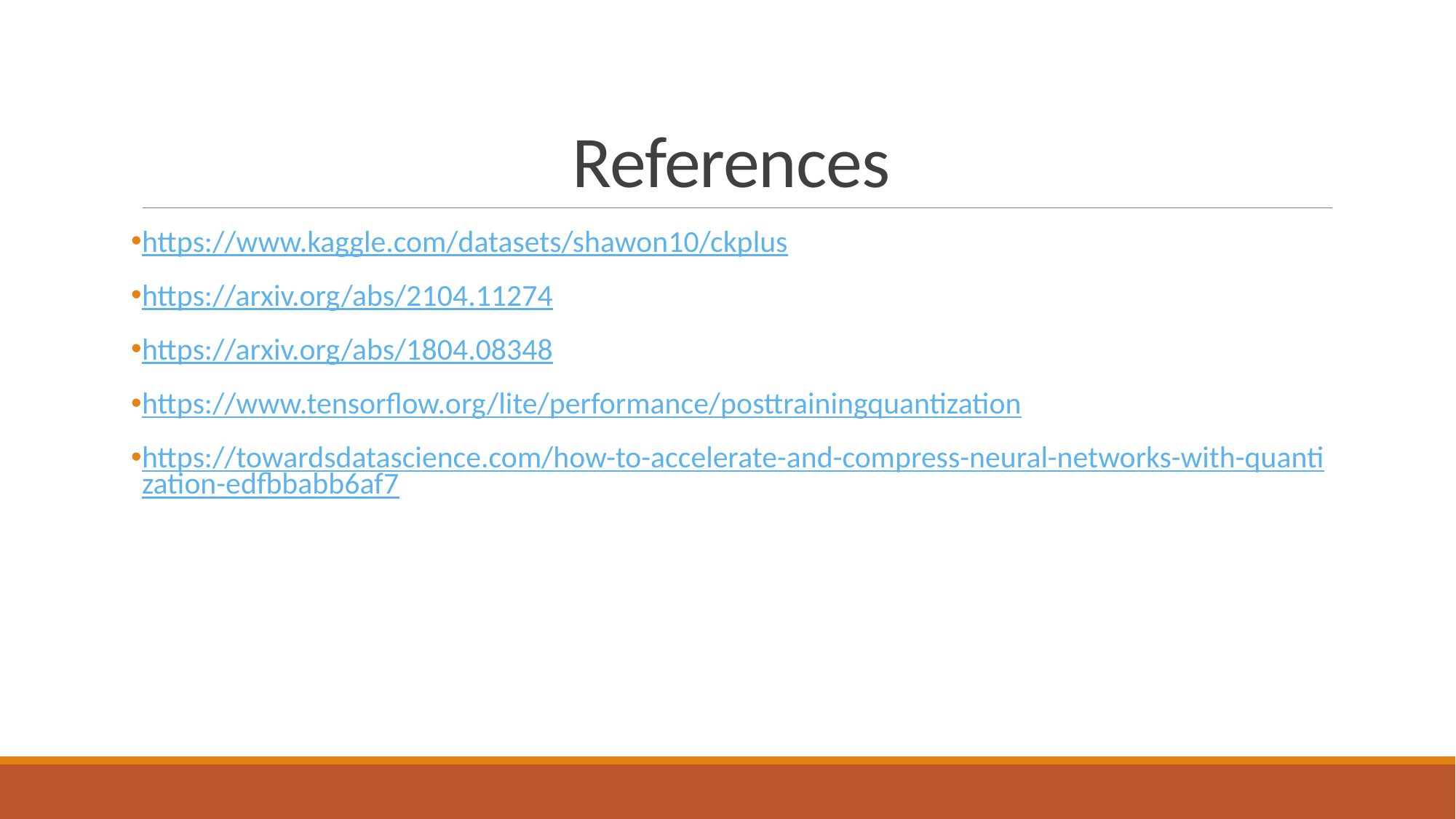

# References
https://www.kaggle.com/datasets/shawon10/ckplus
https://arxiv.org/abs/2104.11274
https://arxiv.org/abs/1804.08348
https://www.tensorflow.org/lite/performance/posttrainingquantization
https://towardsdatascience.com/how-to-accelerate-and-compress-neural-networks-with-quantization-edfbbabb6af7